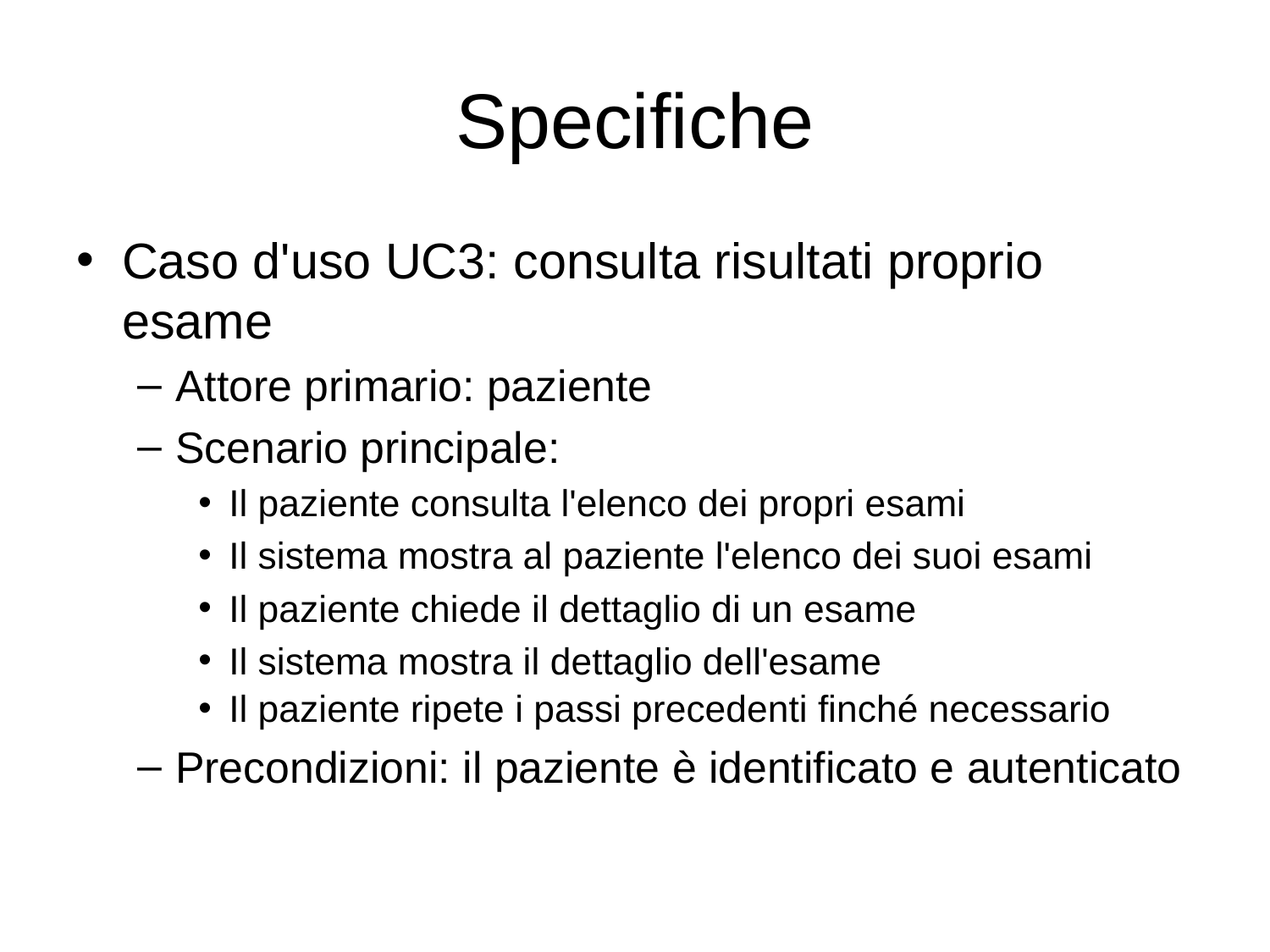

# Specifiche
Caso d'uso UC3: consulta risultati proprio esame
Attore primario: paziente
Scenario principale:
Il paziente consulta l'elenco dei propri esami
Il sistema mostra al paziente l'elenco dei suoi esami
Il paziente chiede il dettaglio di un esame
Il sistema mostra il dettaglio dell'esame
Il paziente ripete i passi precedenti finché necessario
Precondizioni: il paziente è identificato e autenticato